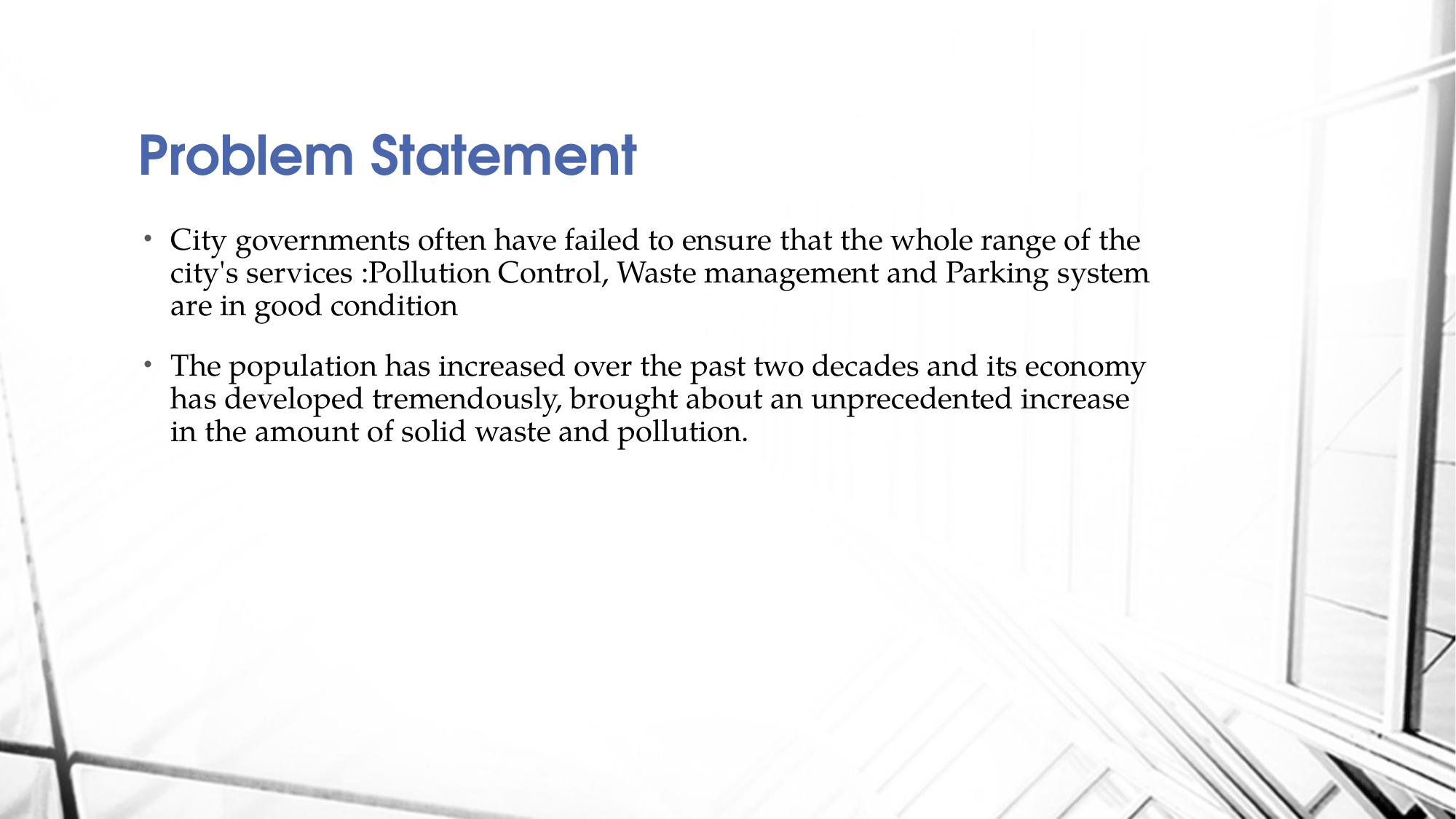

# Problem Statement
City governments often have failed to ensure that the whole range of the city's services :Pollution Control, Waste management and Parking system are in good condition
The population has increased over the past two decades and its economy has developed tremendously, brought about an unprecedented increase in the amount of solid waste and pollution.